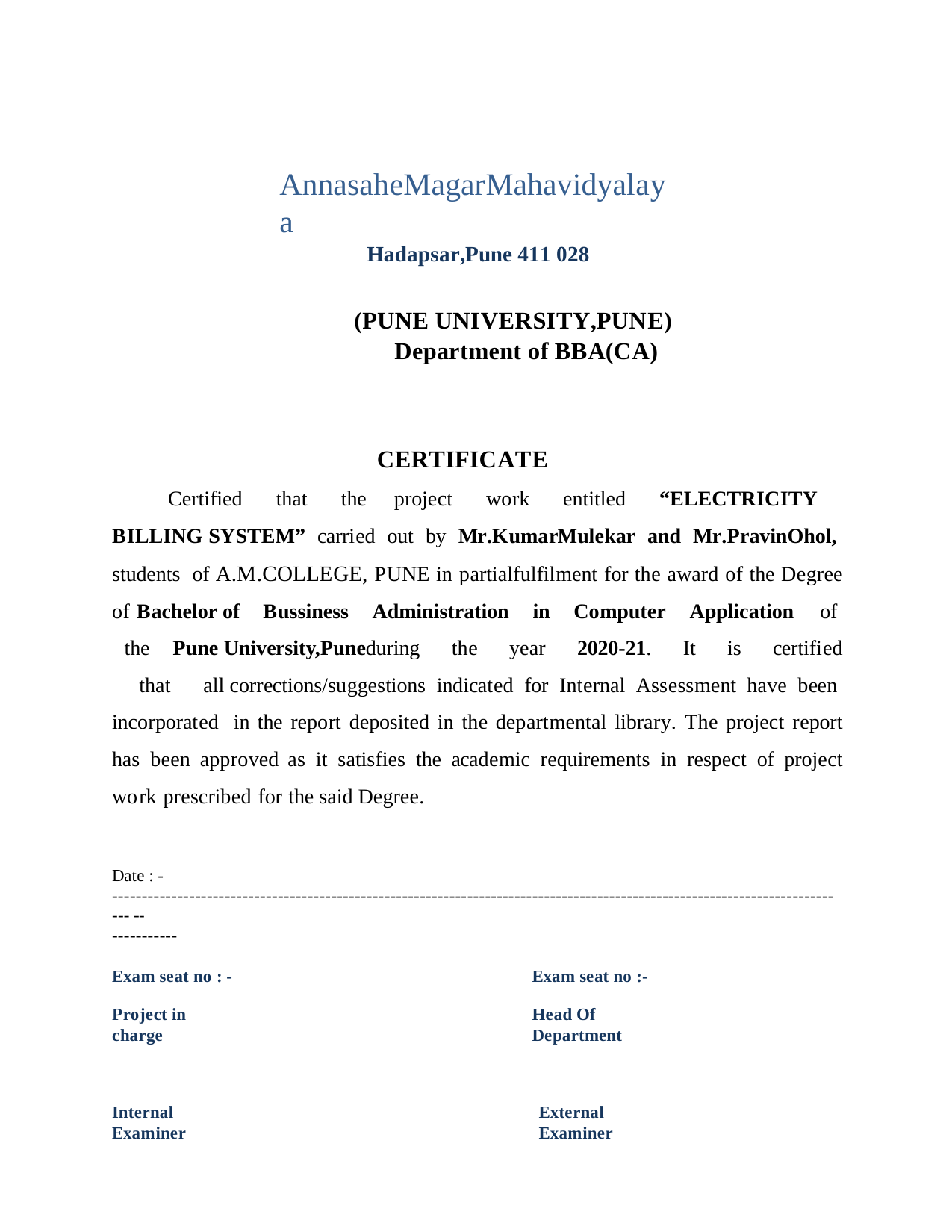

AnnasaheMagarMahavidyalaya
Hadapsar,Pune 411 028

(PUNE UNIVERSITY,PUNE)
Department of BBA(CA)
CERTIFICATE
Certified    that    the   project    work    entitled    “ELECTRICITY    BILLING SYSTEM”  carried  out  by  Mr.KumarMulekar  and  Mr.PravinOhol,  students  of A.M.COLLEGE, PUNE in partialfulfilment for the award of the Degree of Bachelor of    Bussiness    Administration    in    Computer    Application     of    the    Pune University,Puneduring      the      year      2020-21.      It      is      certified      that      all corrections/suggestions  indicated  for  Internal  Assessment  have  been  incorporated  in the report deposited in the departmental library. The project report has been approved as it satisfies the academic requirements in respect of project work prescribed for the said Degree.
Date : -
----------------------------------------------------------------------------------------------------------------------------- --
-----------

Exam seat no : -	Exam seat no :-
Project in charge
Head Of Department
Internal Examiner
External Examiner